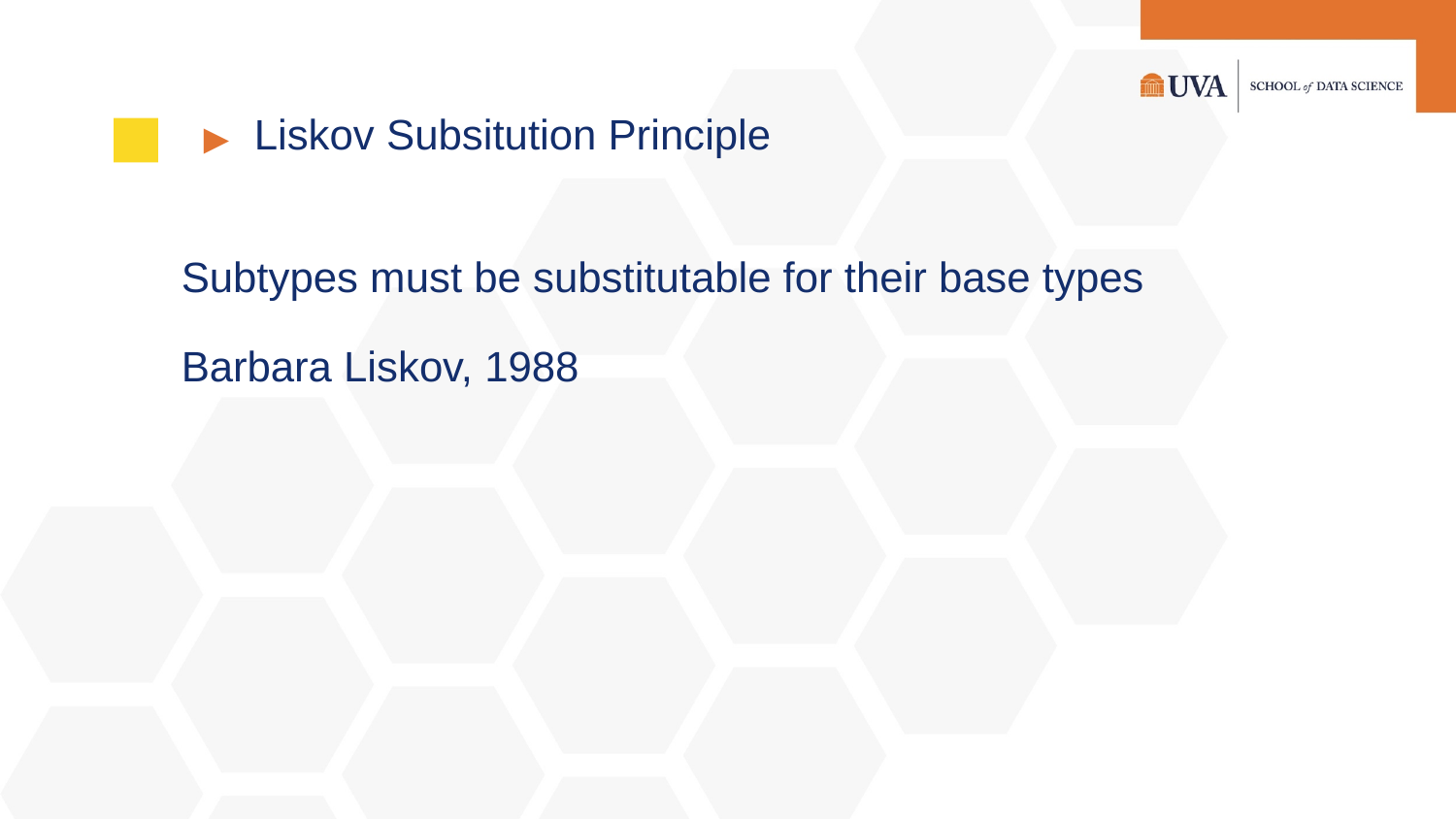

# Liskov Subsitution Principle

Subtypes must be substitutable for their base types

Barbara Liskov, 1988